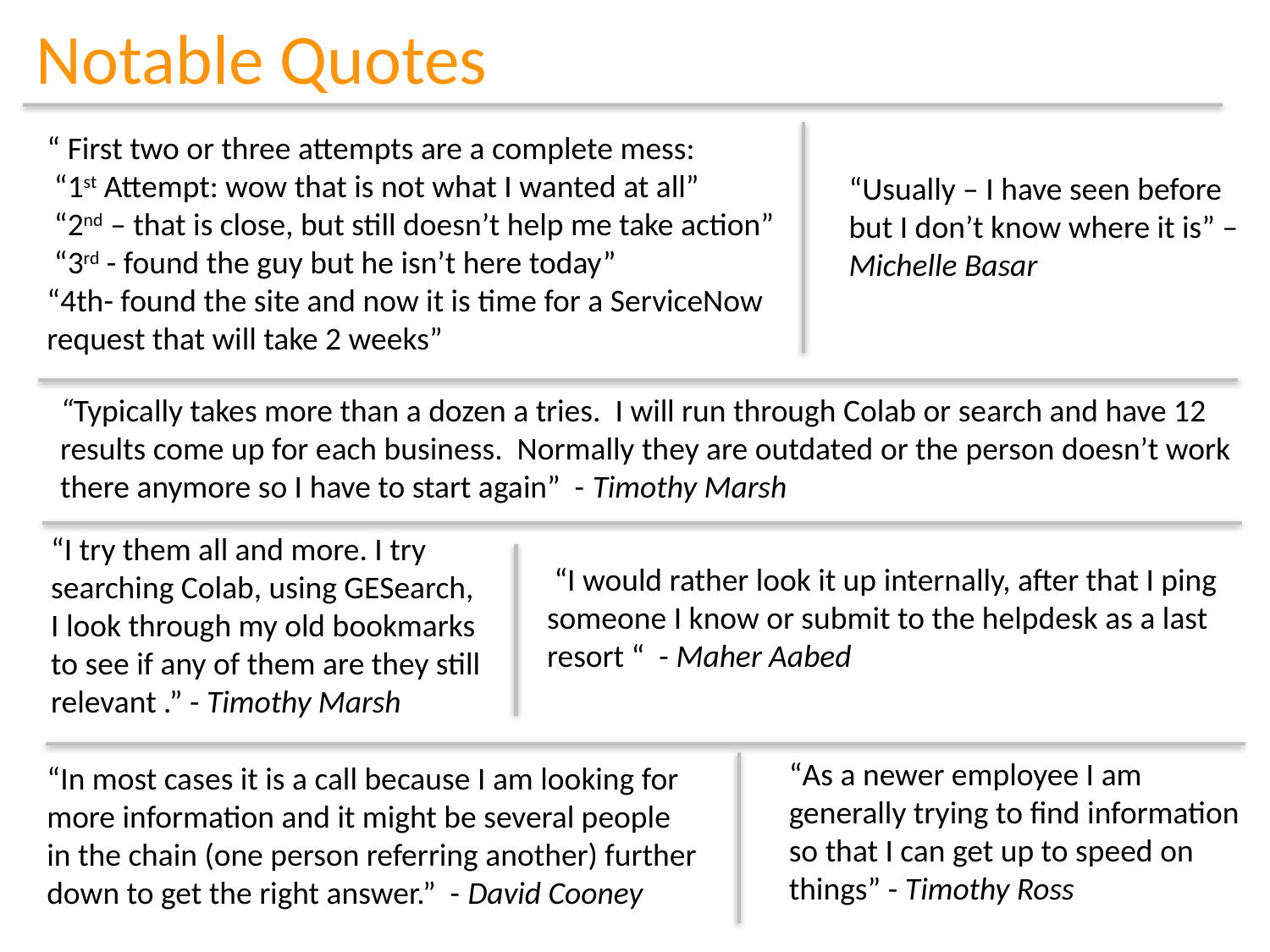

# Notable Quotes
“ First two or three attempts are a complete mess:
 “1st Attempt: wow that is not what I wanted at all”
 “2nd – that is close, but still doesn’t help me take action”
 “3rd - found the guy but he isn’t here today”
“4th- found the site and now it is time for a ServiceNow request that will take 2 weeks”
“Usually – I have seen before but I don’t know where it is” – Michelle Basar
“Typically takes more than a dozen a tries.  I will run through Colab or search and have 12 results come up for each business.  Normally they are outdated or the person doesn’t work there anymore so I have to start again”  - Timothy Marsh
“I try them all and more. I try searching Colab, using GESearch, I look through my old bookmarks to see if any of them are they still relevant .” - Timothy Marsh
 “I would rather look it up internally, after that I ping someone I know or submit to the helpdesk as a last resort “  - Maher Aabed
“As a newer employee I am generally trying to find information so that I can get up to speed on things” - Timothy Ross
“In most cases it is a call because I am looking for more information and it might be several people in the chain (one person referring another) further down to get the right answer.”  - David Cooney